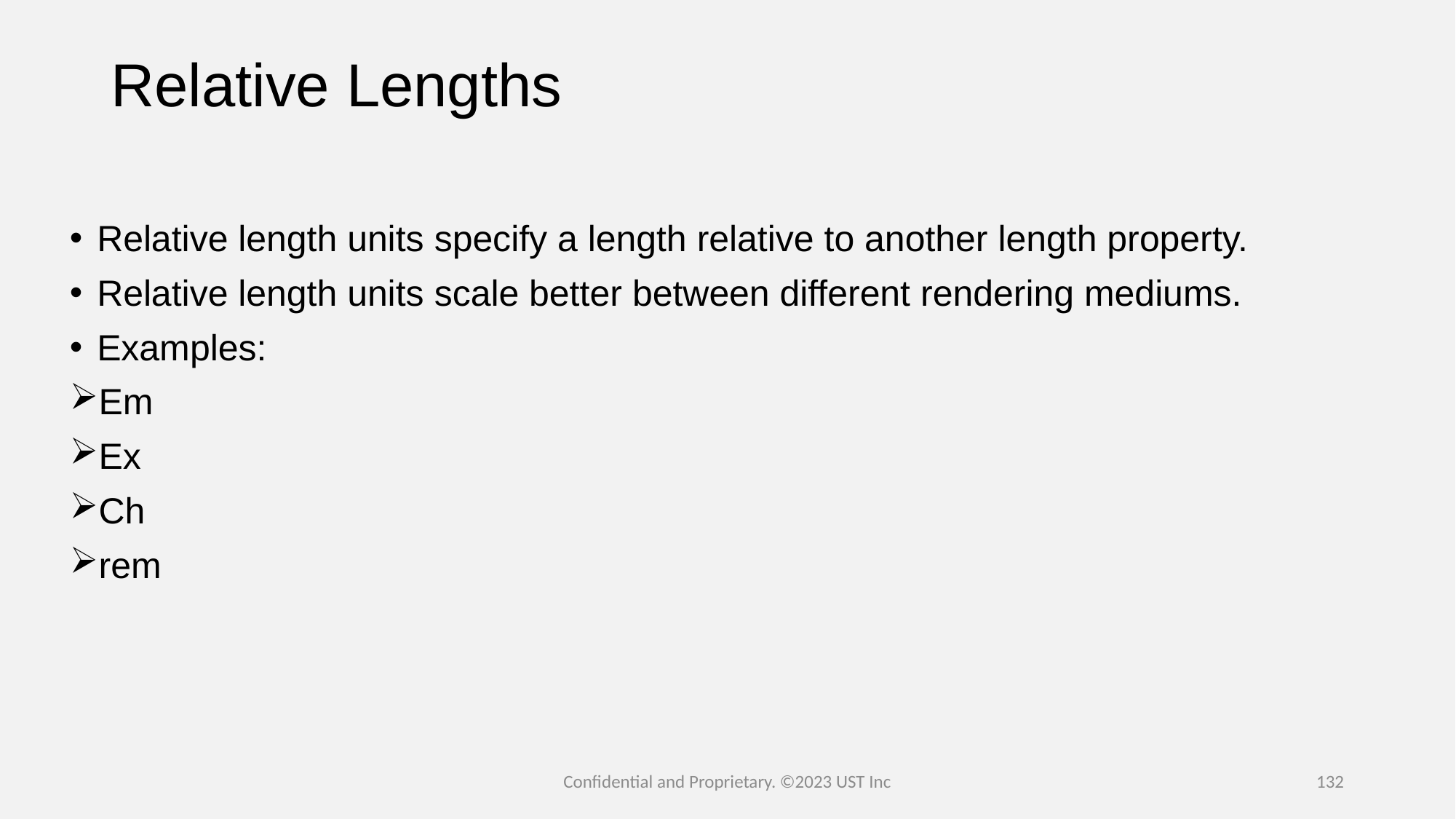

# Relative Lengths

Relative length units specify a length relative to another length property.
Relative length units scale better between different rendering mediums.
Examples:
Em
Ex
Ch
rem

Confidential and Proprietary. ©2023 UST Inc
132